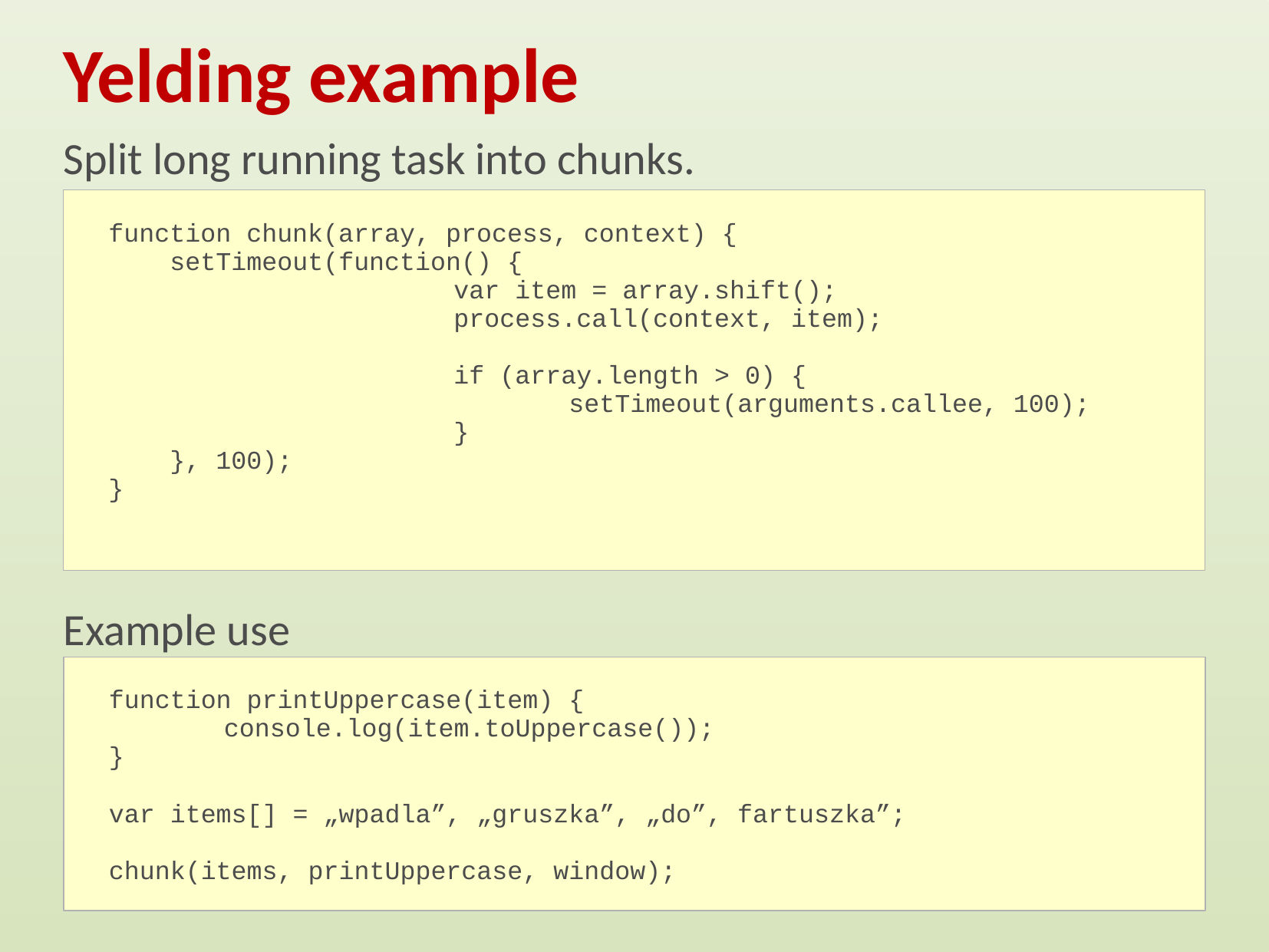

# Yelding example
Split long running task into chunks.

function chunk(array, process, context) {
    setTimeout(function() {
			var item = array.shift();
			process.call(context, item);

			if (array.length > 0) {
				setTimeout(arguments.callee, 100);
			}
    }, 100);
}
Example use

function printUppercase(item) {
	console.log(item.toUppercase());
}

var items[] = „wpadla”, „gruszka”, „do”, fartuszka”;

chunk(items, printUppercase, window);